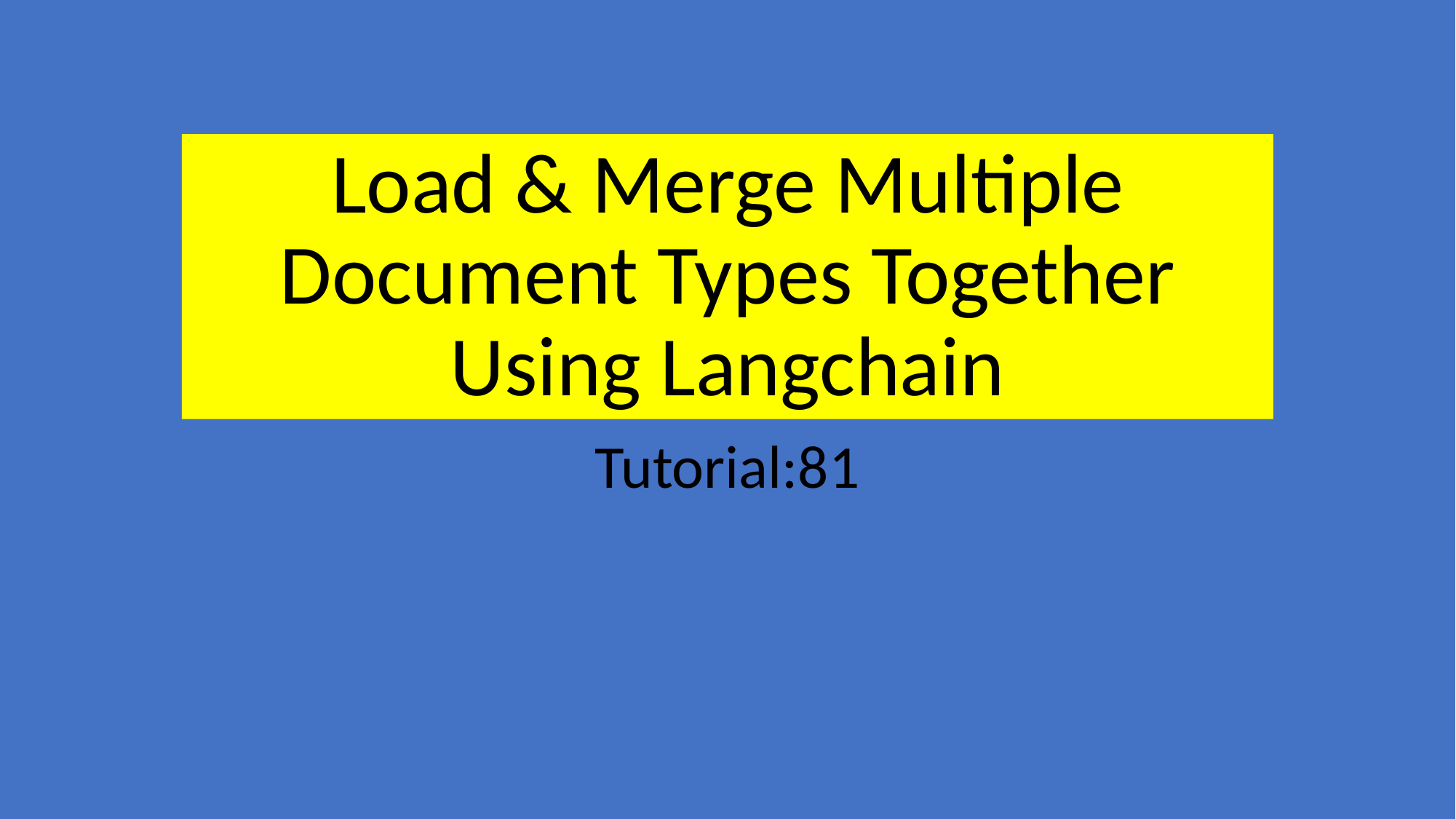

# Load & Merge Multiple Document Types Together Using Langchain
Tutorial:81